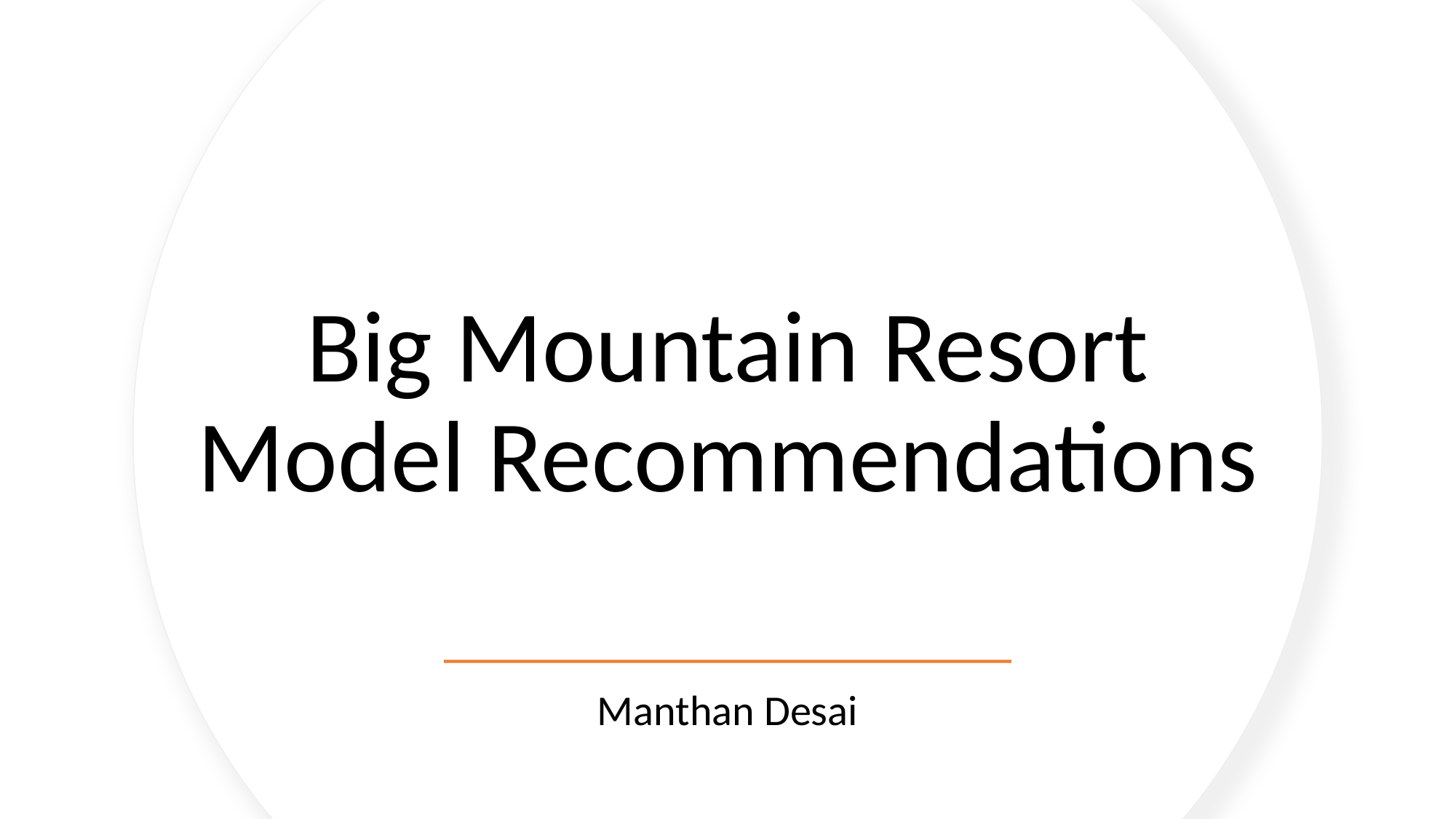

# Big Mountain Resort Model Recommendations

Manthan Desai